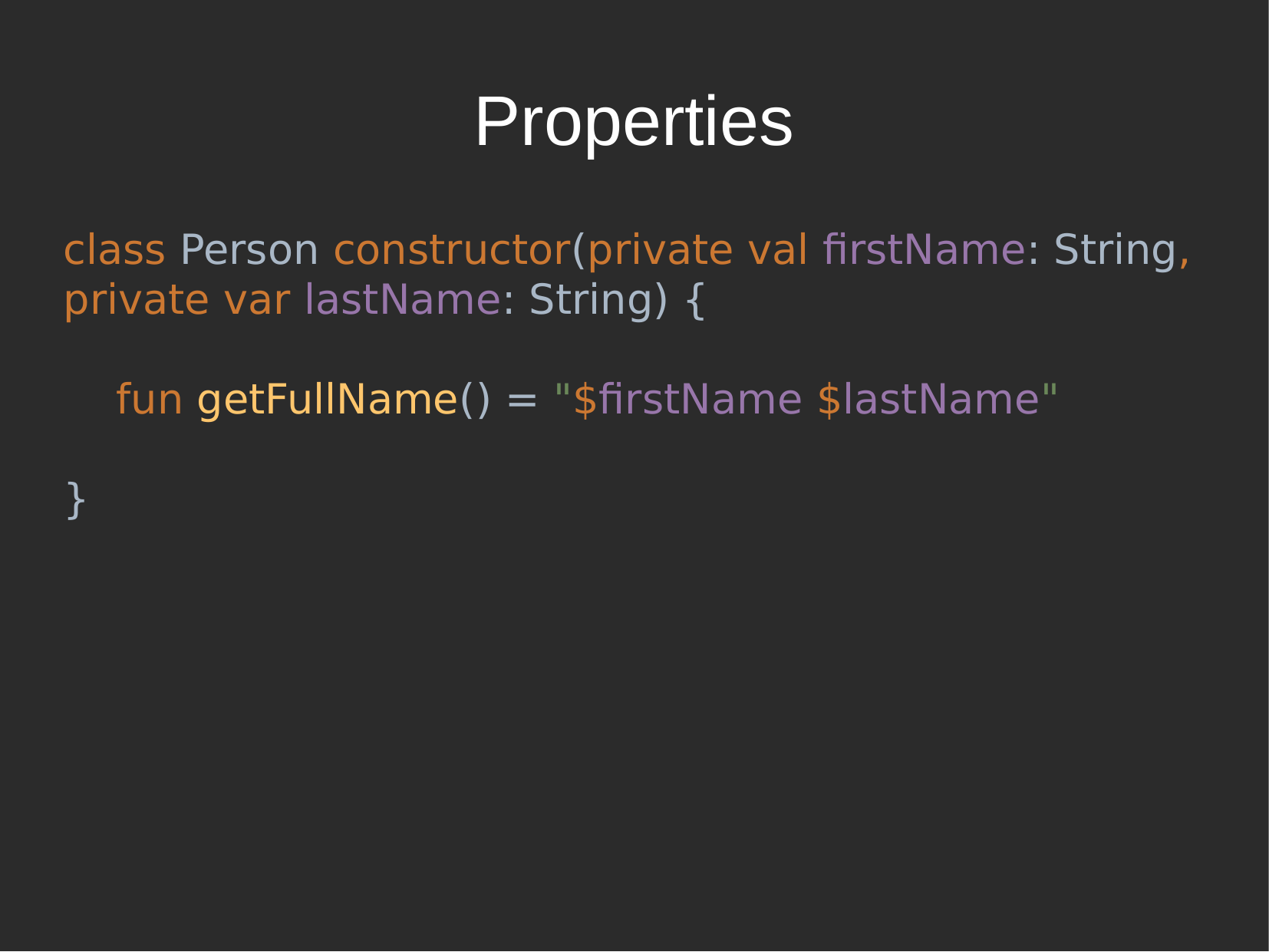

Properties
class Person constructor(private val firstName: String, private var lastName: String) {
    fun getFullName() = "$firstName $lastName"
}